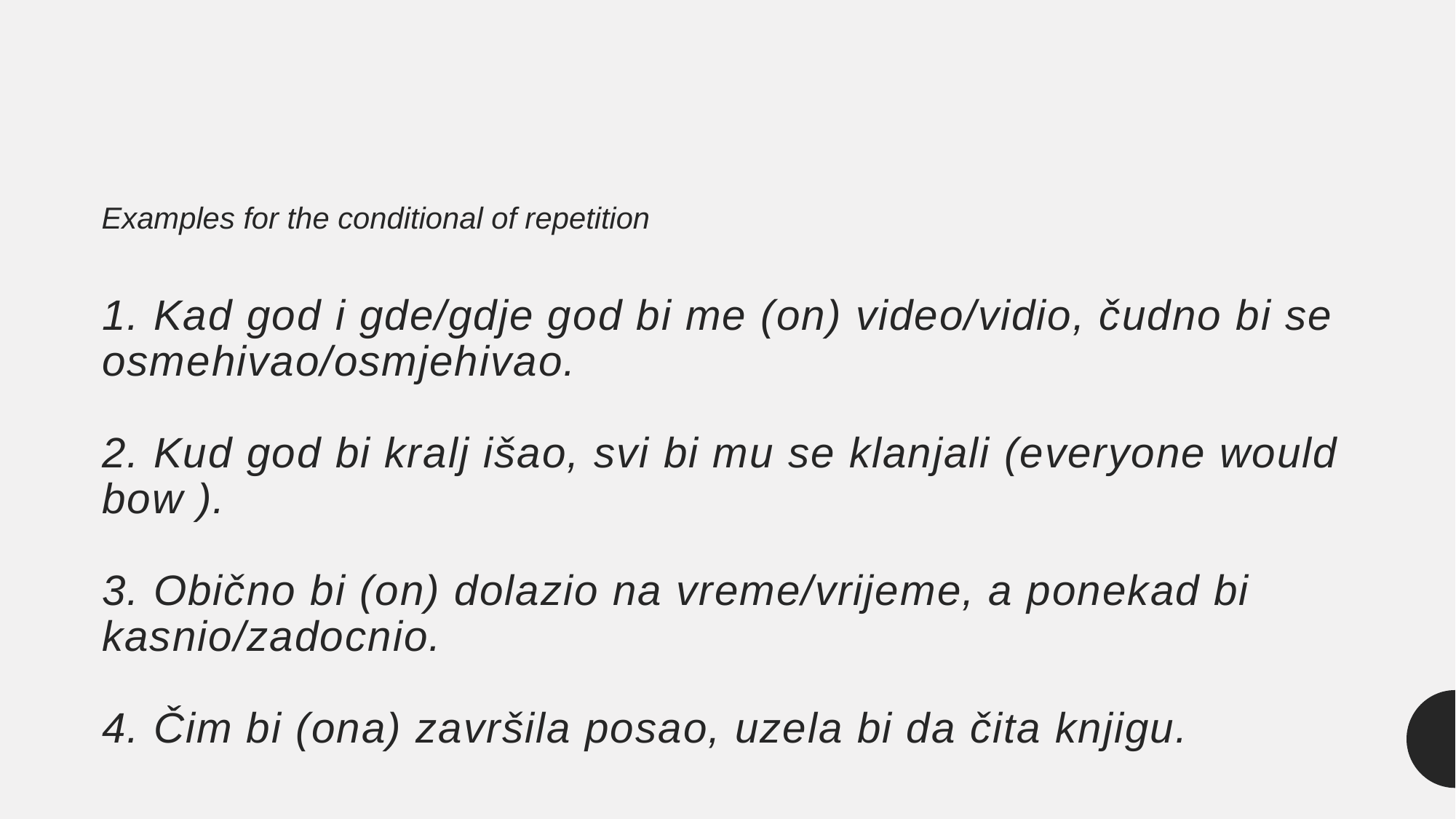

Examples for the conditional of repetition
# 1. Kad god i gde/gdje god bi me (on) video/vidio, čudno bi se osmehivao/osmjehivao. 2. Kud god bi kralj išao, svi bi mu se klanjali (everyone would bow ). 3. Obično bi (on) dolazio na vreme/vrijeme, a ponekad bi kasnio/zadocnio. 4. Čim bi (ona) završila posao, uzela bi da čita knjigu.